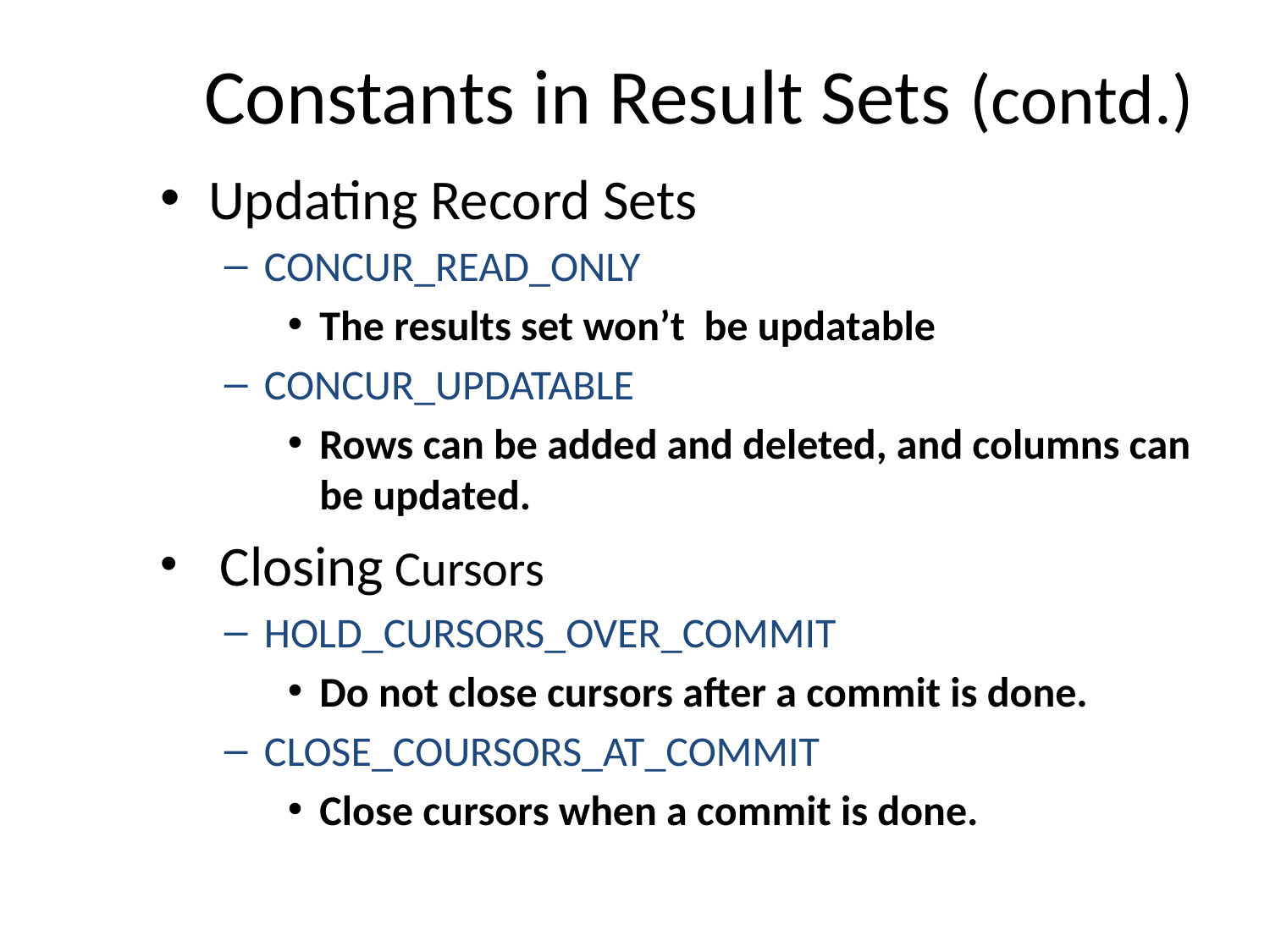

# Constants in Result Sets (contd.)
Updating Record Sets
CONCUR_READ_ONLY
The results set won’t  be updatable
CONCUR_UPDATABLE
Rows can be added and deleted, and columns can be updated.
 Closing Cursors
HOLD_CURSORS_OVER_COMMIT
Do not close cursors after a commit is done.
CLOSE_COURSORS_AT_COMMIT
Close cursors when a commit is done.